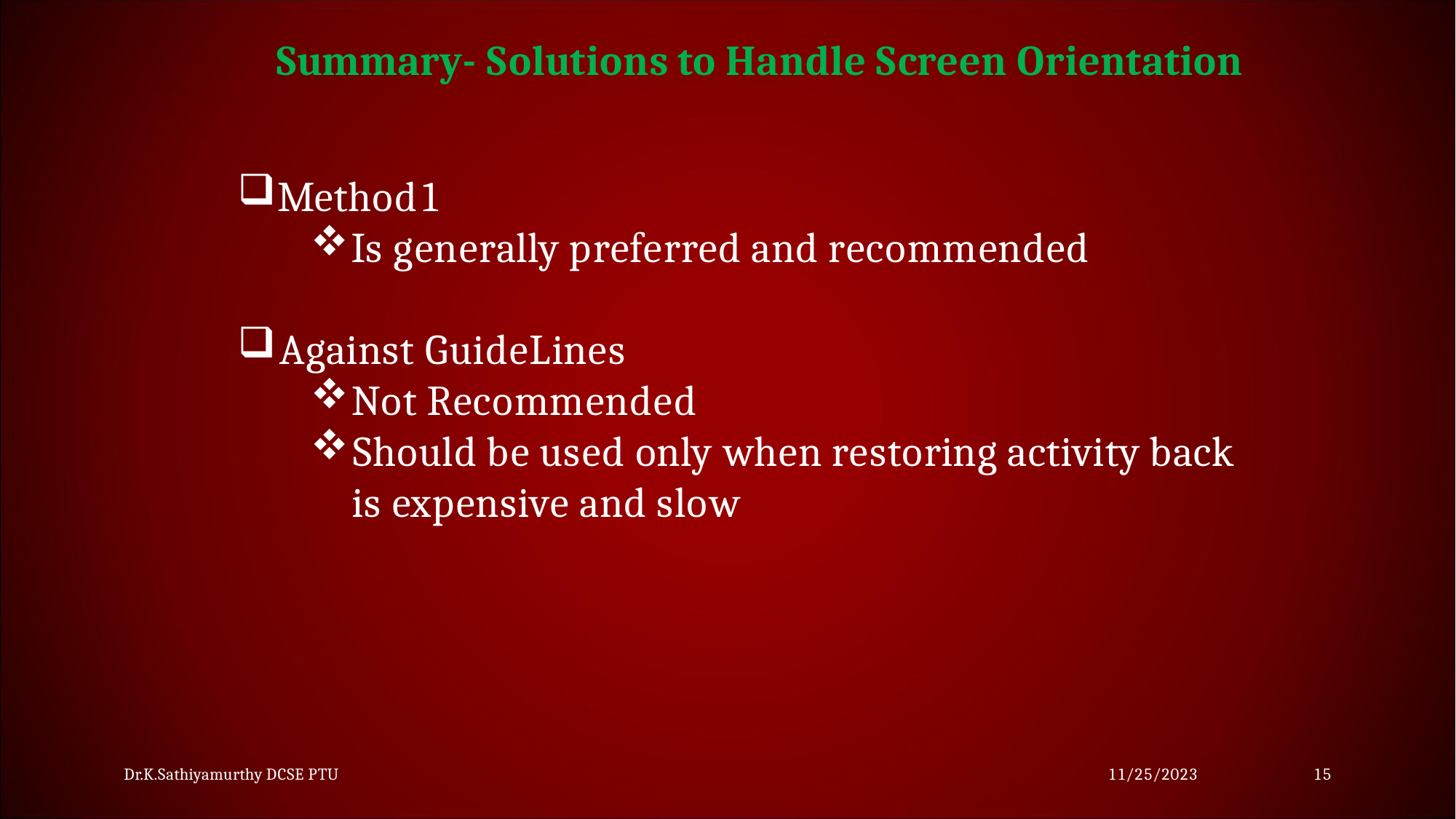

Summary- Solutions to Handle Screen Orientation
Method1
Is generally preferred and recommended

Against GuideLines
Not Recommended
Should be used only when restoring activity back is expensive and slow
Dr.K.Sathiyamurthy DCSE PTU
11/25/2023
15